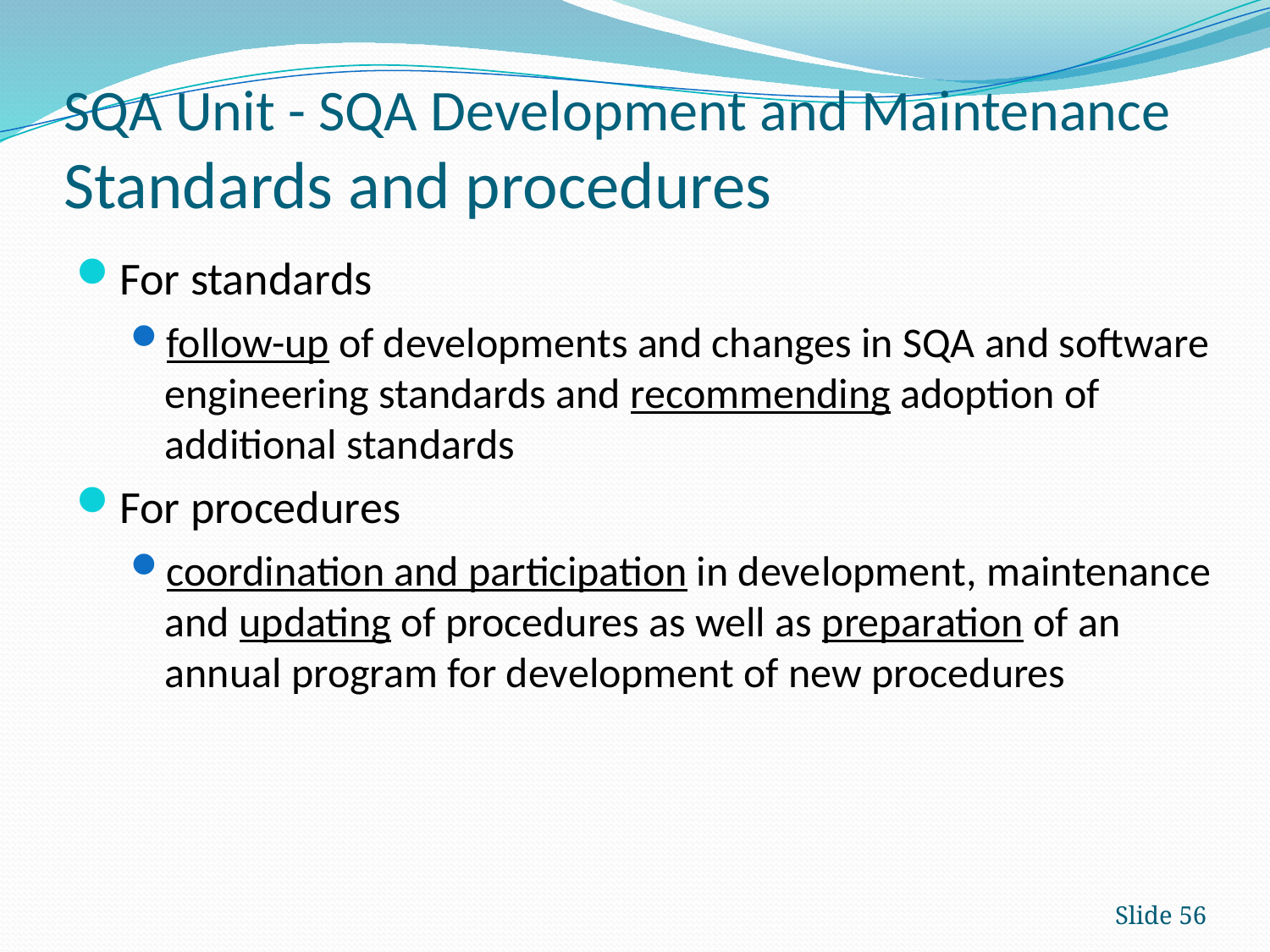

# SQA Unit - SQA Development and Maintenance Standards and procedures
For standards
follow-up of developments and changes in SQA and software engineering standards and recommending adoption of additional standards
For procedures
coordination and participation in development, maintenance and updating of procedures as well as preparation of an annual program for development of new procedures
Slide 56